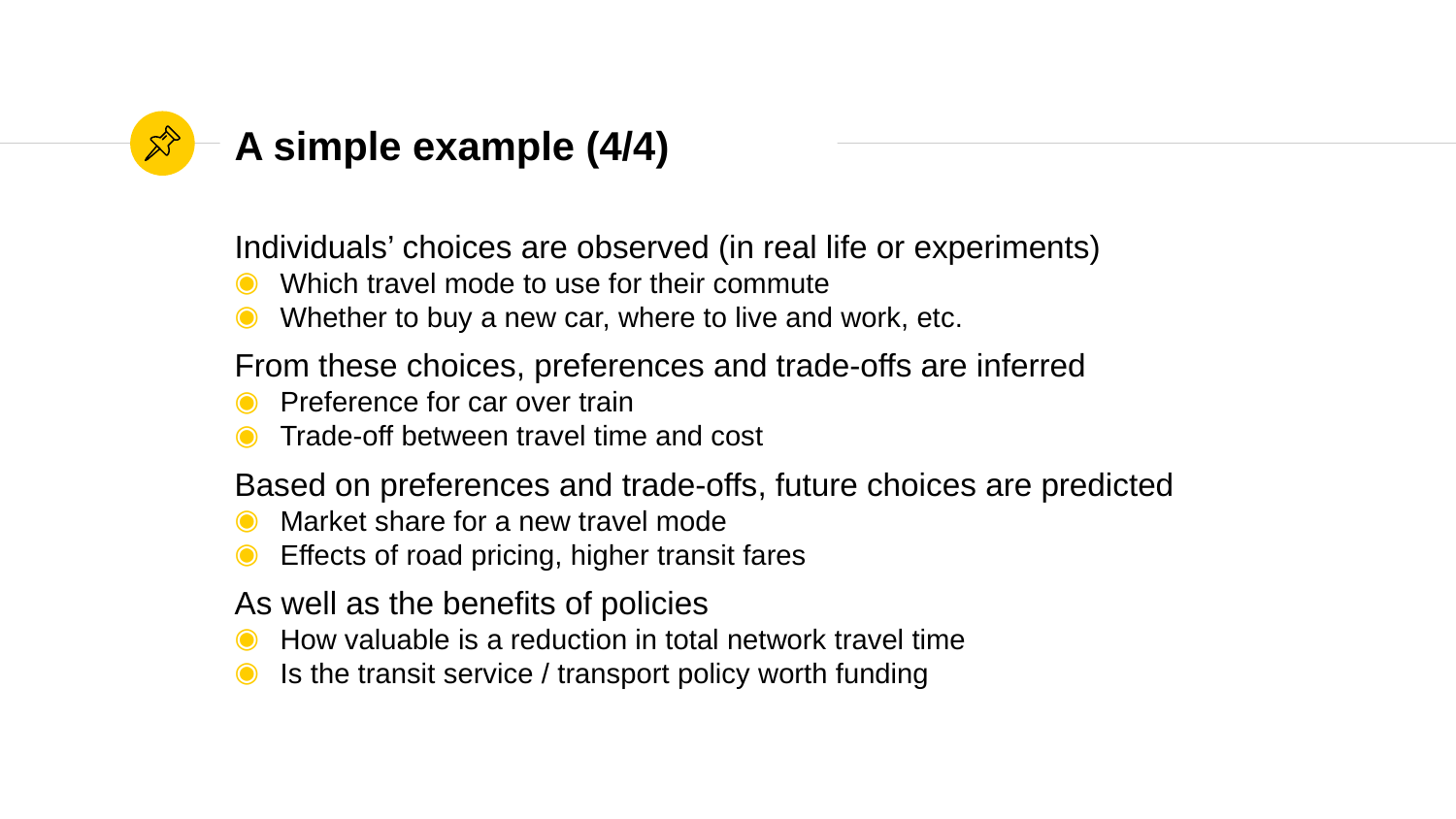

# A simple example (4/4)
Individuals’ choices are observed (in real life or experiments)
Which travel mode to use for their commute
Whether to buy a new car, where to live and work, etc.
From these choices, preferences and trade-offs are inferred
Preference for car over train
Trade-off between travel time and cost
Based on preferences and trade-offs, future choices are predicted
Market share for a new travel mode
Effects of road pricing, higher transit fares
As well as the benefits of policies
How valuable is a reduction in total network travel time
Is the transit service / transport policy worth funding